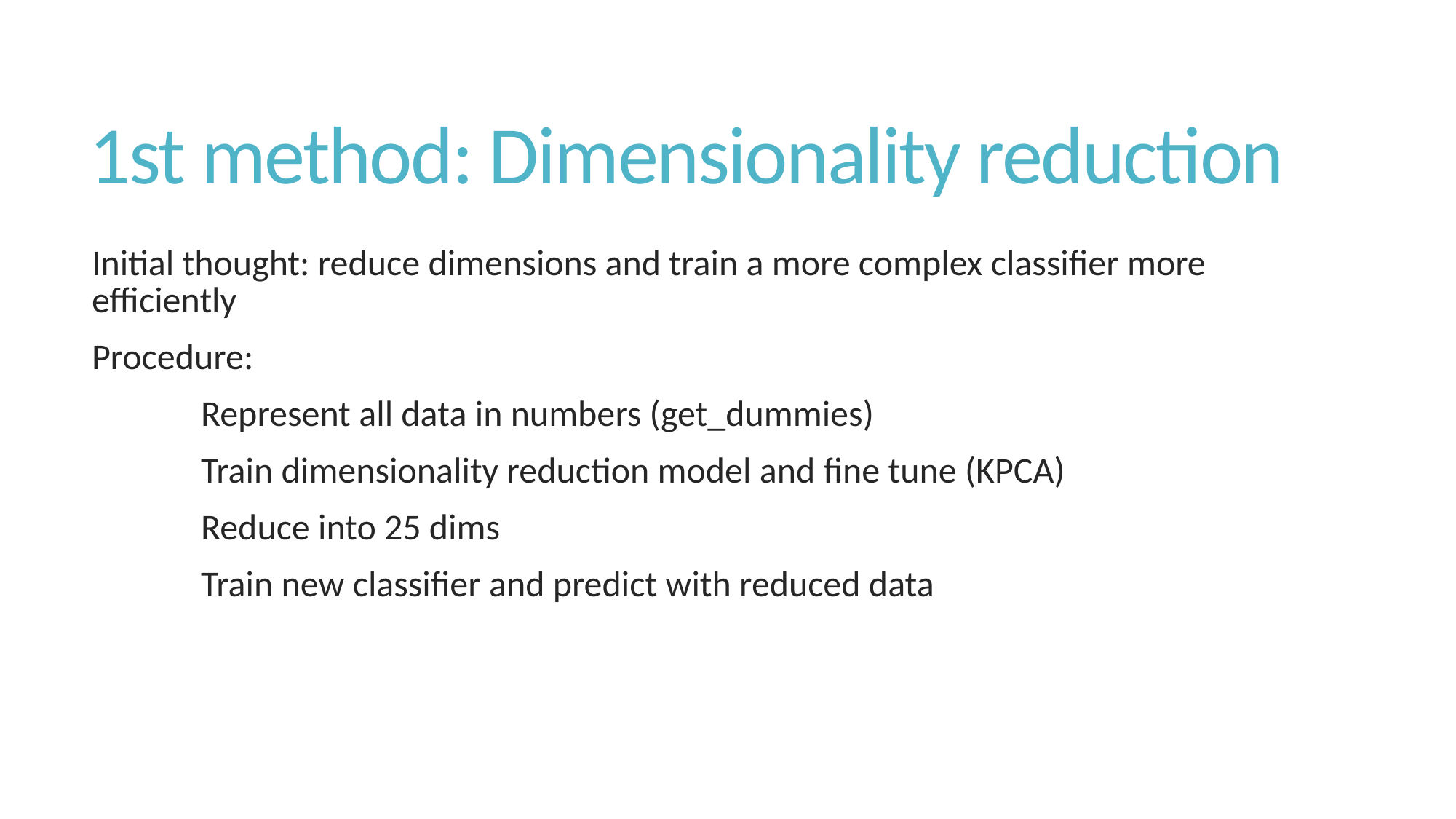

# 1st method: Dimensionality reduction
Initial thought: reduce dimensions and train a more complex classifier more efficiently
Procedure:
	Represent all data in numbers (get_dummies)
	Train dimensionality reduction model and fine tune (KPCA)
	Reduce into 25 dims
	Train new classifier and predict with reduced data